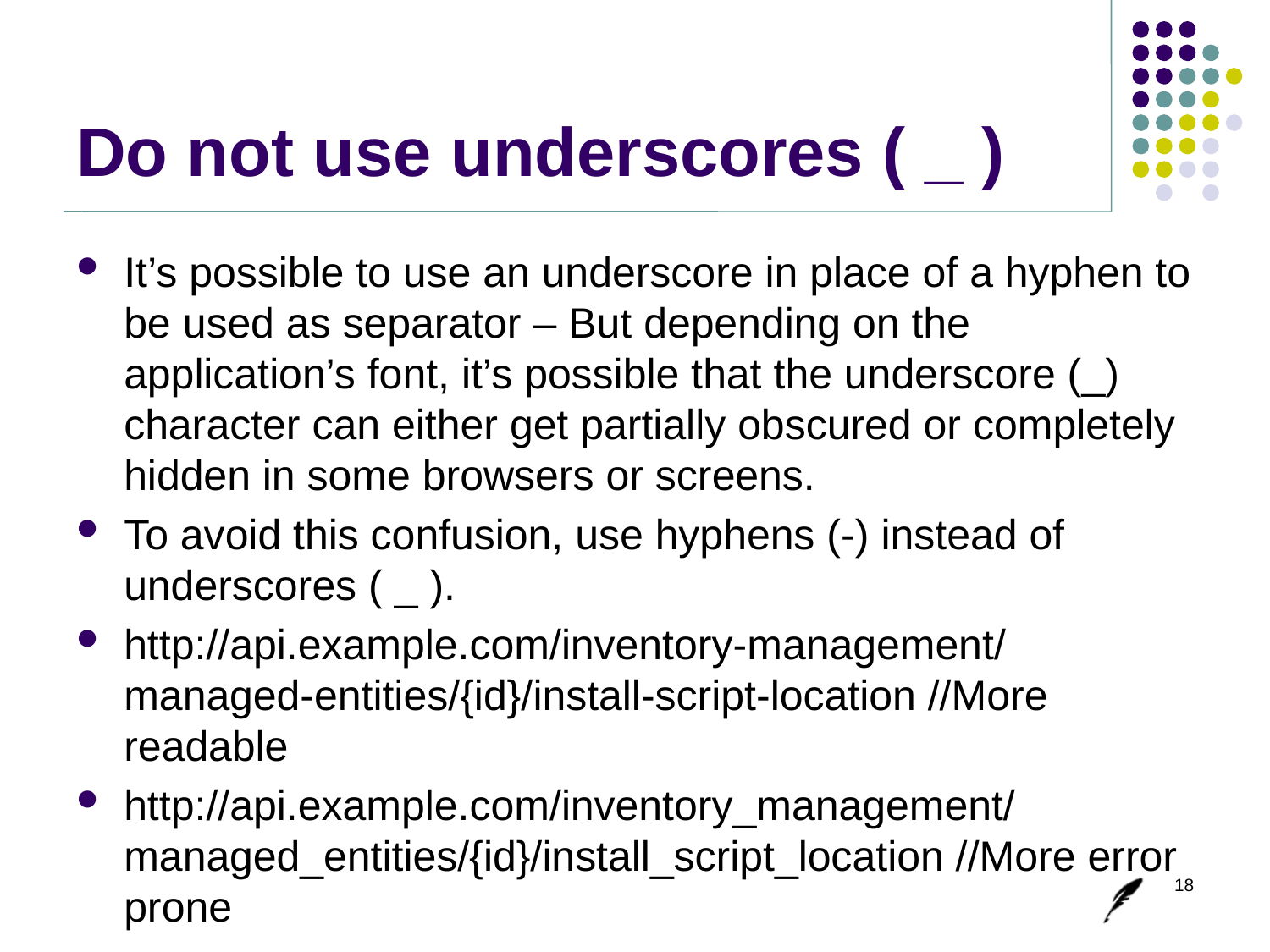

# Do not use underscores ( _ )
It’s possible to use an underscore in place of a hyphen to be used as separator – But depending on the application’s font, it’s possible that the underscore (_) character can either get partially obscured or completely hidden in some browsers or screens.
To avoid this confusion, use hyphens (-) instead of underscores ( _ ).
http://api.example.com/inventory-management/managed-entities/{id}/install-script-location //More readable
http://api.example.com/inventory_management/managed_entities/{id}/install_script_location //More error prone

18